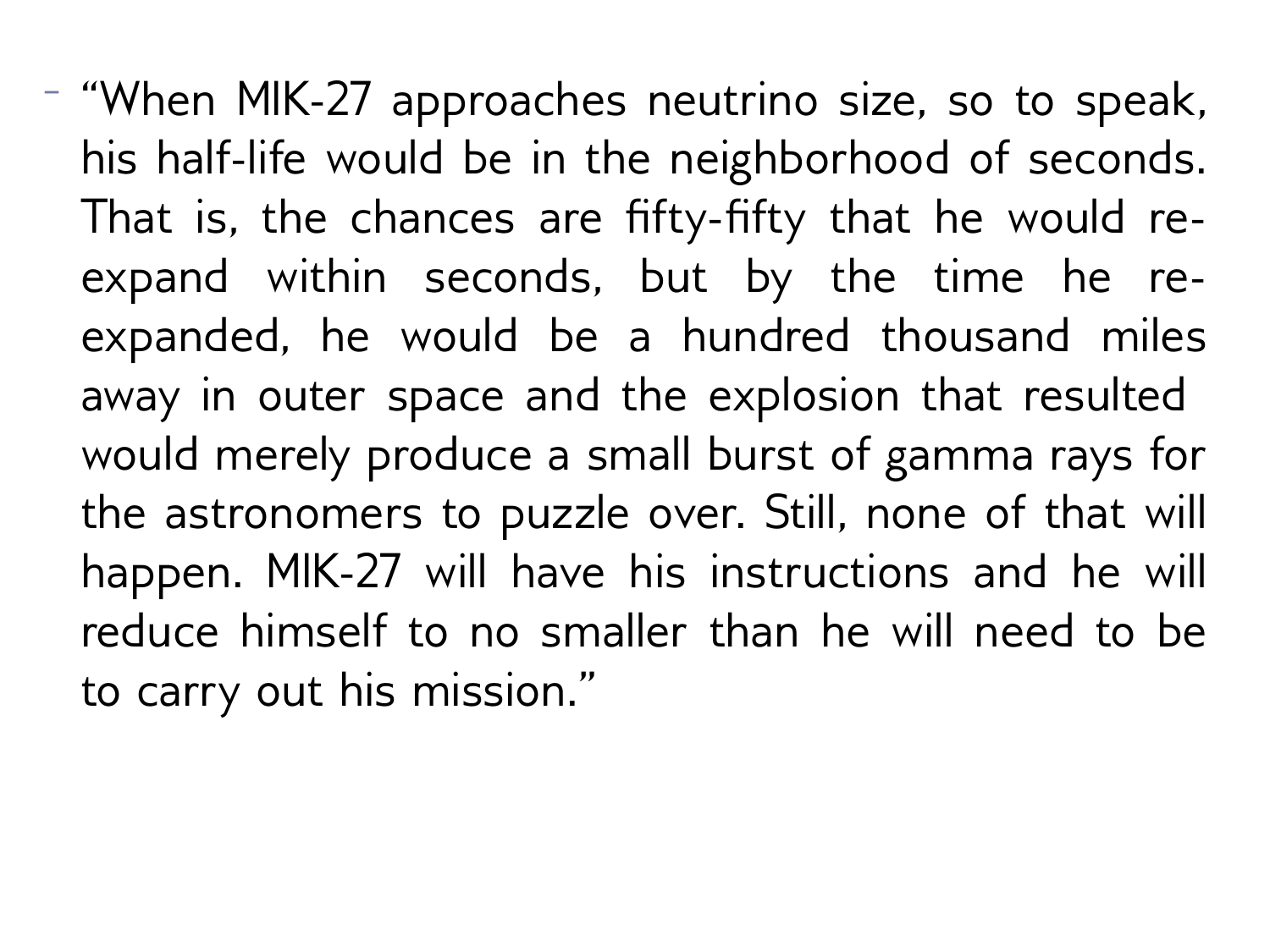

“When MIK-27 approaches neutrino size, so to speak, his half-life would be in the neighborhood of seconds. That is, the chances are fifty-fifty that he would re-expand within seconds, but by the time he re-expanded, he would be a hundred thousand miles away in outer space and the explosion that resulted  would merely produce a small burst of gamma rays for the astronomers to puzzle over. Still, none of that will happen. MIK-27 will have his instructions and he will reduce himself to no smaller than he will need to be to carry out his mission.”
18